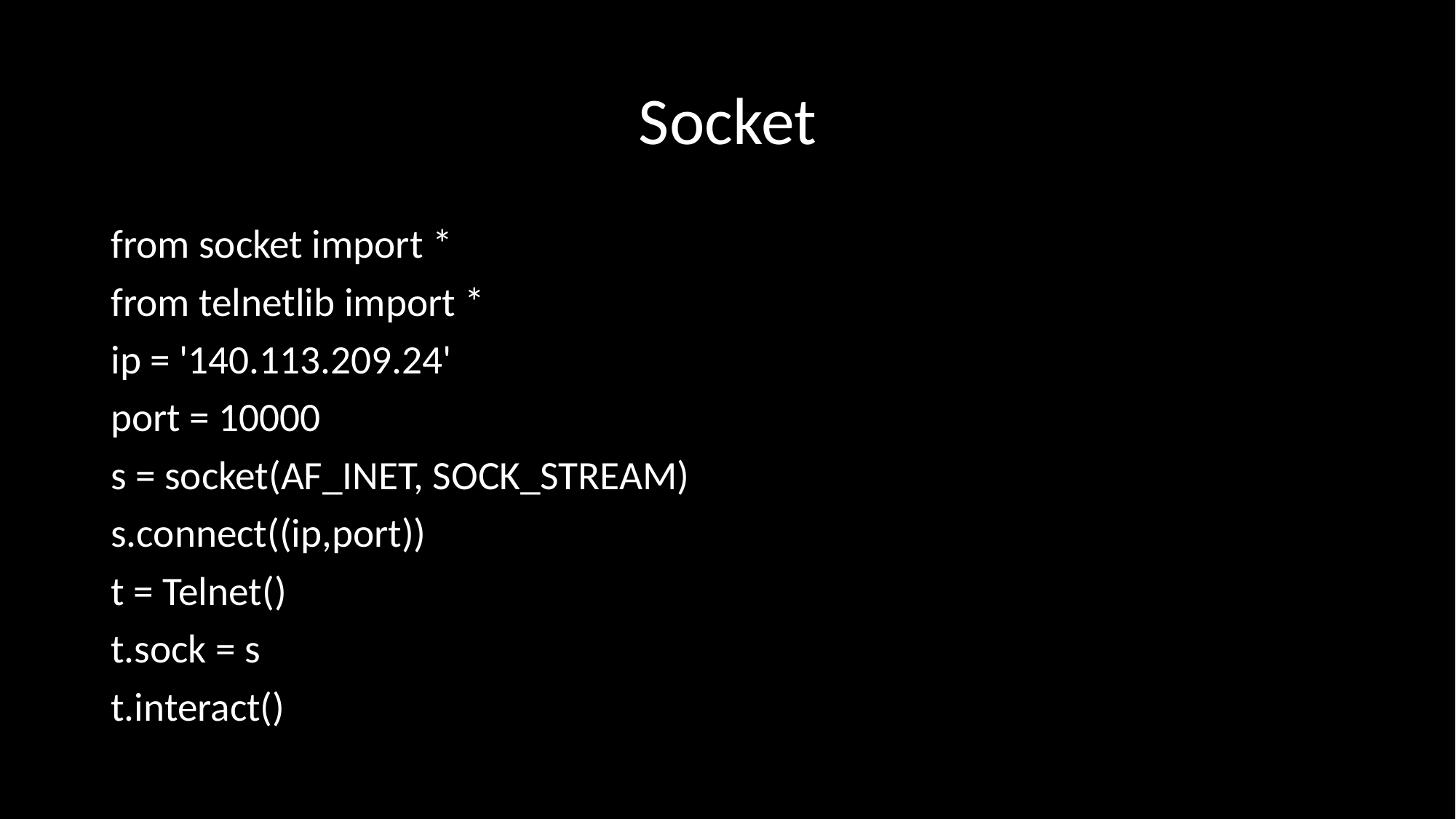

# Socket
from socket import *
from telnetlib import *
ip = '140.113.209.24'
port = 10000
s = socket(AF_INET, SOCK_STREAM)
s.connect((ip,port))
t = Telnet()
t.sock = s
t.interact()